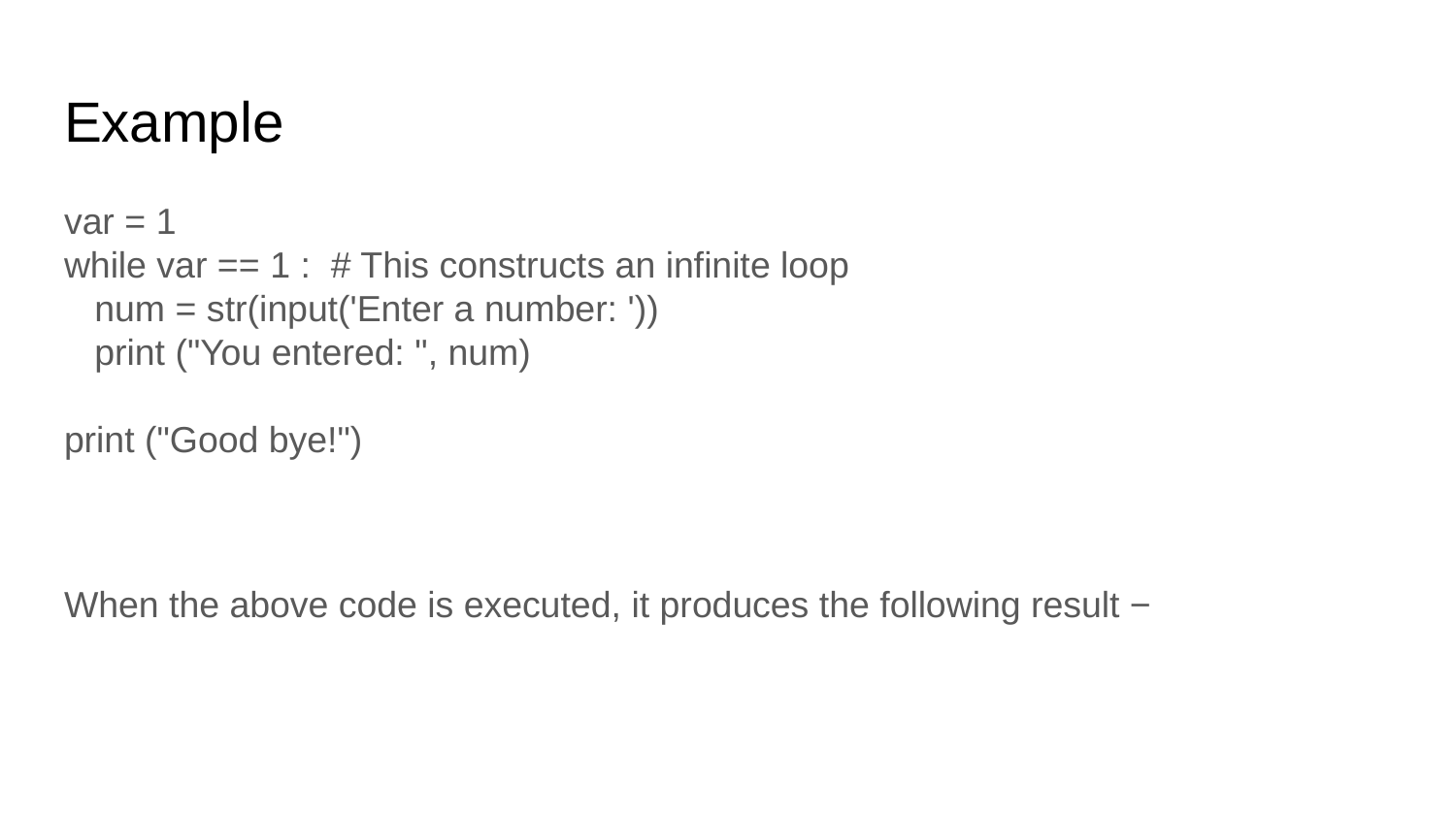

# Example
var = 1
while var == 1 :  # This constructs an infinite loop
   num = str(input('Enter a number: '))
   print ("You entered: ", num)
print ("Good bye!")

When the above code is executed, it produces the following result −